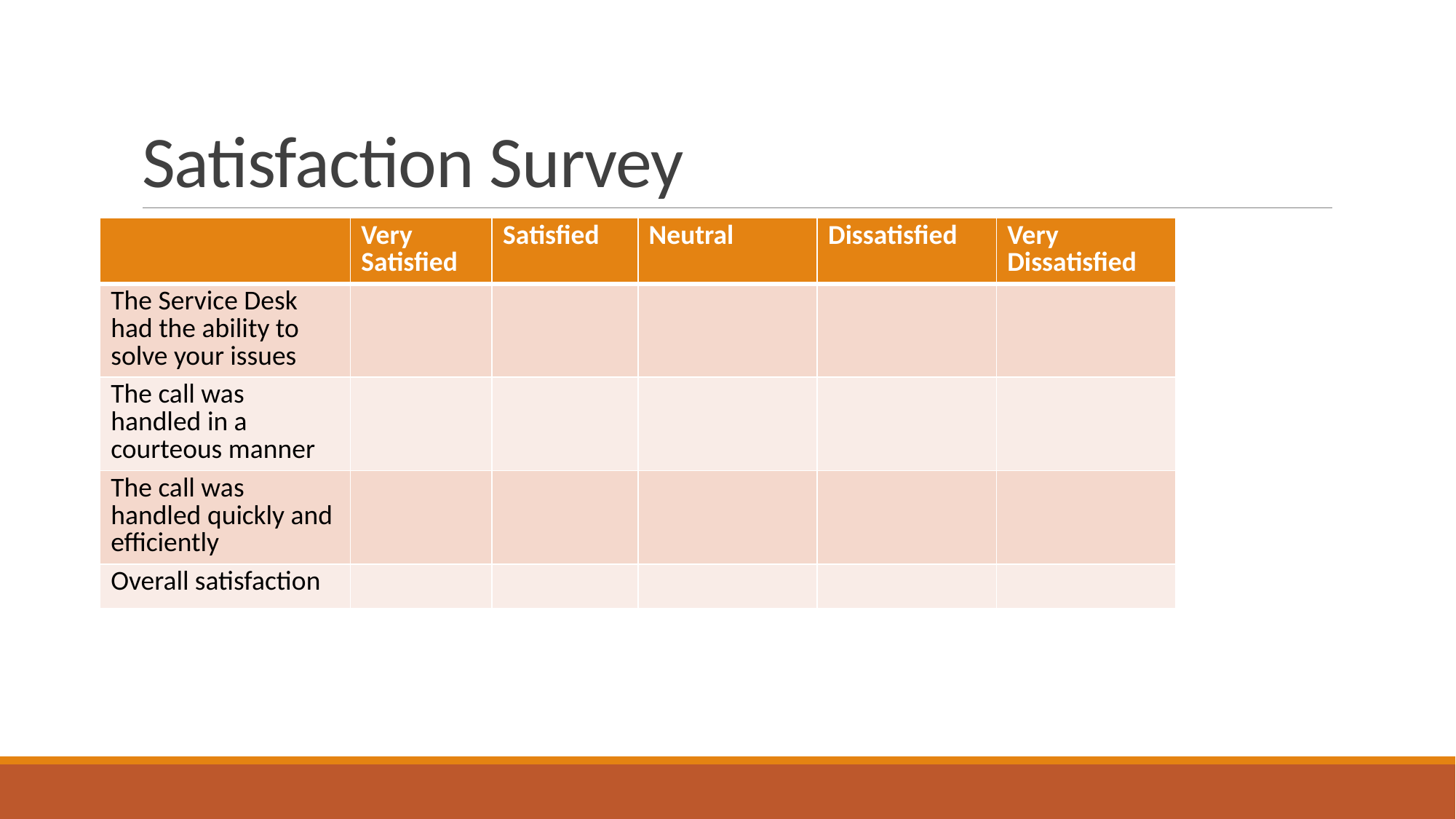

# Satisfaction Survey
|  | Very Satisfied | Satisfied | Neutral | Dissatisfied | Very Dissatisfied |
| --- | --- | --- | --- | --- | --- |
| The Service Desk had the ability to solve your issues |  |  |  |  |  |
| The call was handled in a courteous manner |  |  |  |  |  |
| The call was handled quickly and efficiently |  |  |  |  |  |
| Overall satisfaction |  |  |  |  |  |